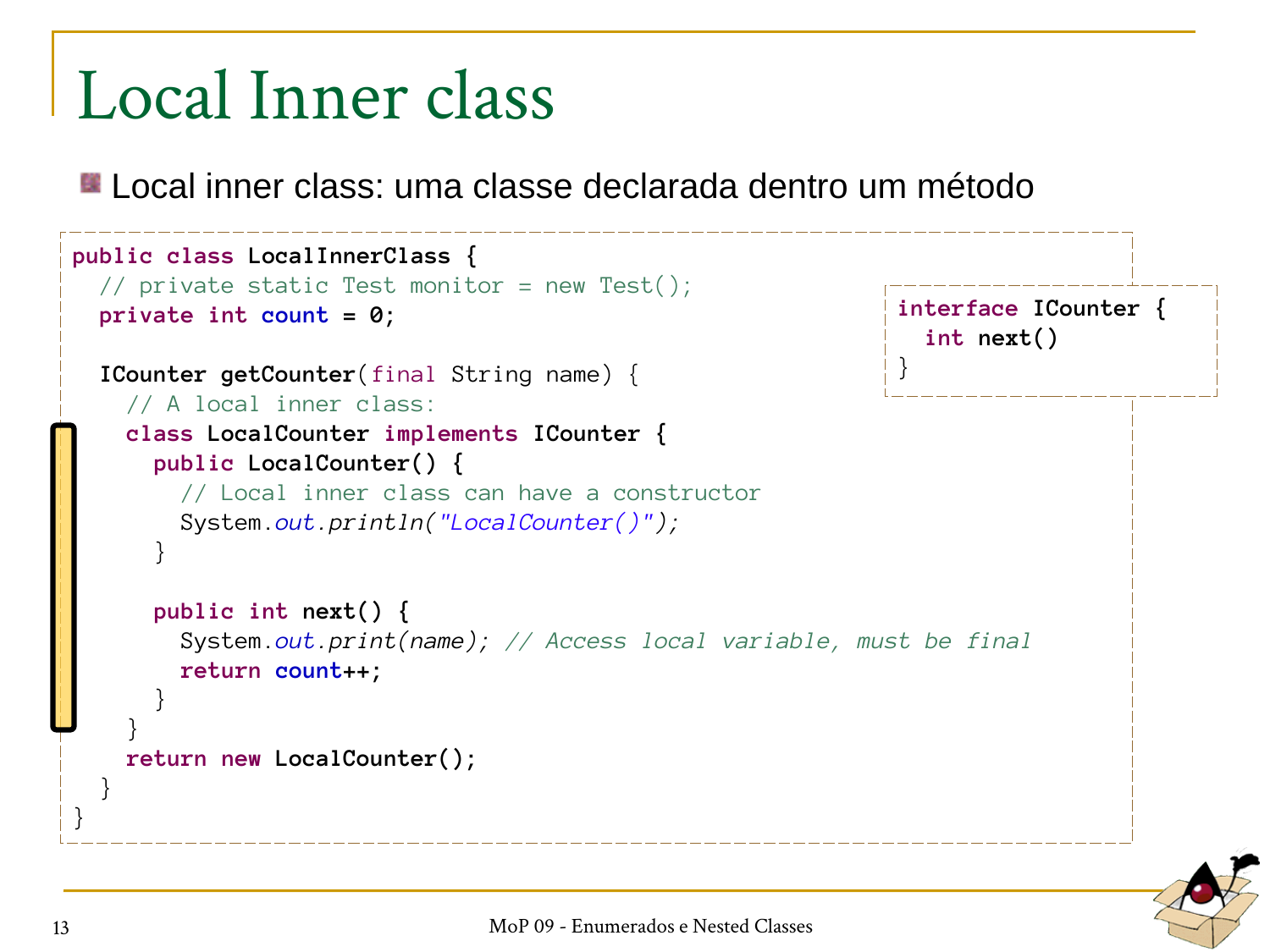

# Local Inner class
Local inner class: uma classe declarada dentro um método
public class LocalInnerClass {
  // private static Test monitor = new Test();
  private int count = 0;

  ICounter getCounter(final String name) {
    // A local inner class:
    class LocalCounter implements ICounter {
      public LocalCounter() {
        // Local inner class can have a constructor
        System.out.println("LocalCounter()");
      }

      public int next() {
        System.out.print(name); // Access local variable, must be final
        return count++;
      }
    }
    return new LocalCounter();
  }
}
interface ICounter {
  int next()
}

MoP 09 - Enumerados e Nested Classes